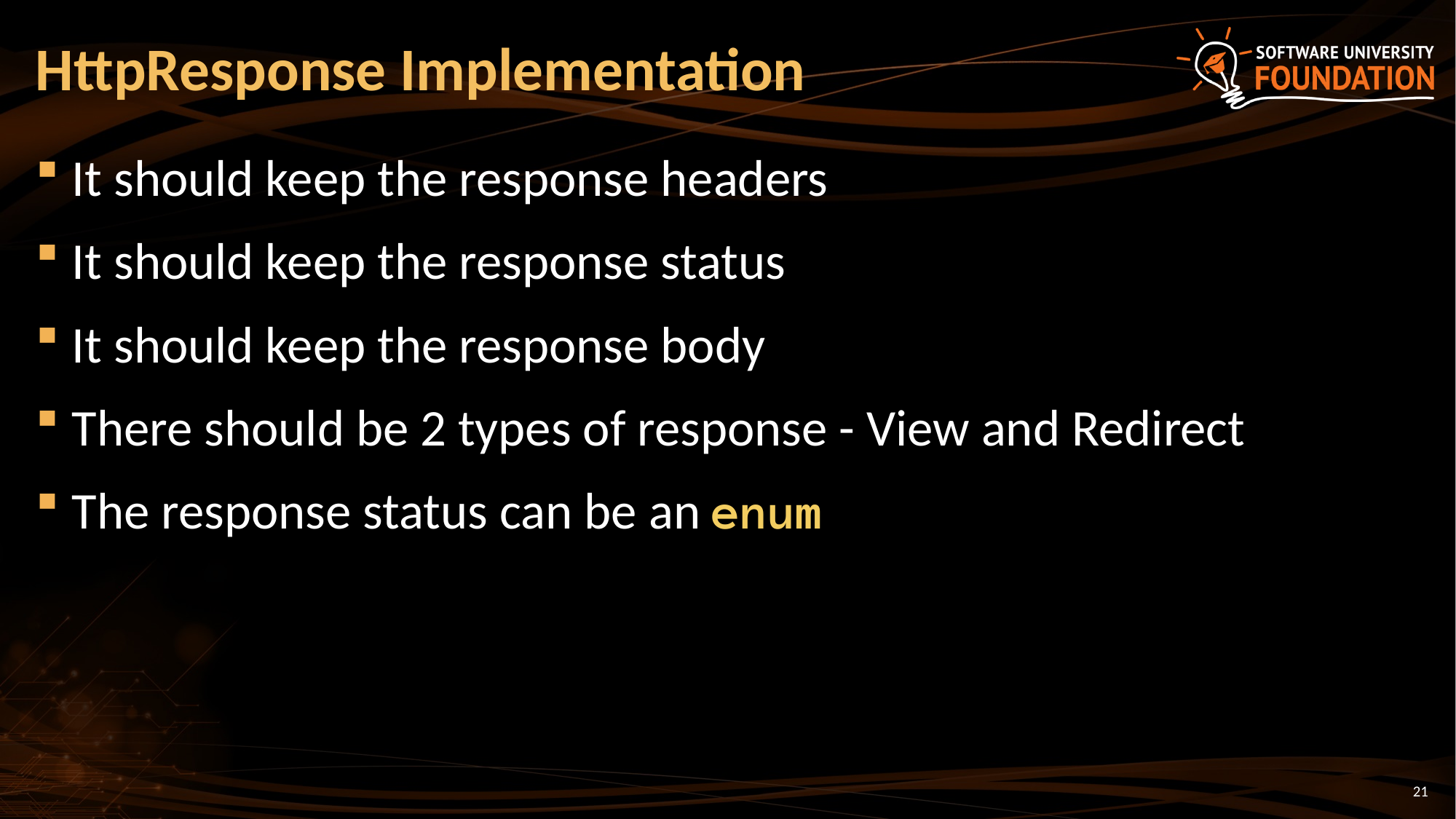

# HttpResponse Implementation
It should keep the response headers
It should keep the response status
It should keep the response body
There should be 2 types of response - View and Redirect
The response status can be an enum
21